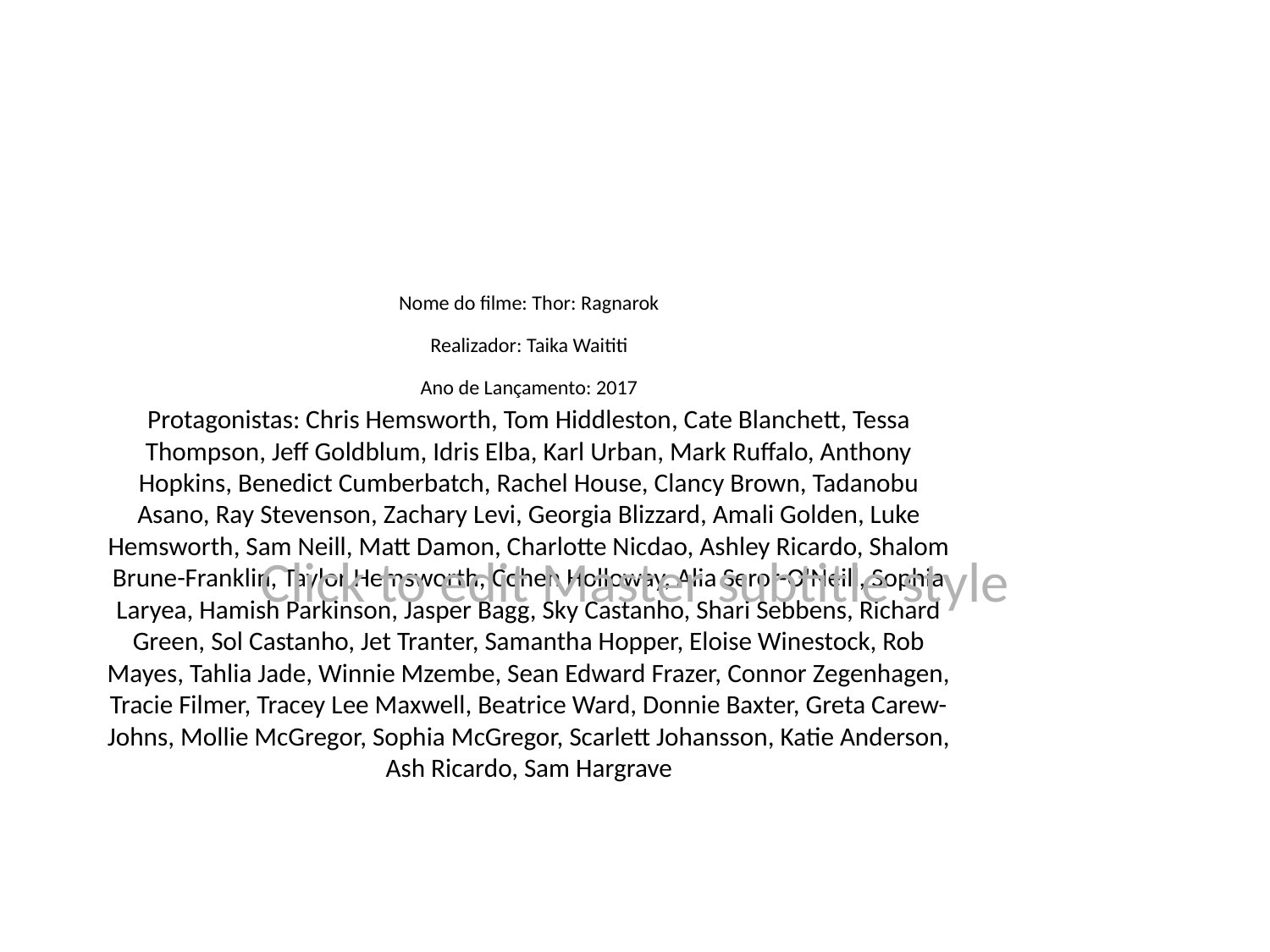

# Nome do filme: Thor: Ragnarok
Realizador: Taika Waititi
Ano de Lançamento: 2017
Protagonistas: Chris Hemsworth, Tom Hiddleston, Cate Blanchett, Tessa Thompson, Jeff Goldblum, Idris Elba, Karl Urban, Mark Ruffalo, Anthony Hopkins, Benedict Cumberbatch, Rachel House, Clancy Brown, Tadanobu Asano, Ray Stevenson, Zachary Levi, Georgia Blizzard, Amali Golden, Luke Hemsworth, Sam Neill, Matt Damon, Charlotte Nicdao, Ashley Ricardo, Shalom Brune-Franklin, Taylor Hemsworth, Cohen Holloway, Alia Seror-O'Neill, Sophia Laryea, Hamish Parkinson, Jasper Bagg, Sky Castanho, Shari Sebbens, Richard Green, Sol Castanho, Jet Tranter, Samantha Hopper, Eloise Winestock, Rob Mayes, Tahlia Jade, Winnie Mzembe, Sean Edward Frazer, Connor Zegenhagen, Tracie Filmer, Tracey Lee Maxwell, Beatrice Ward, Donnie Baxter, Greta Carew-Johns, Mollie McGregor, Sophia McGregor, Scarlett Johansson, Katie Anderson, Ash Ricardo, Sam Hargrave
Click to edit Master subtitle style